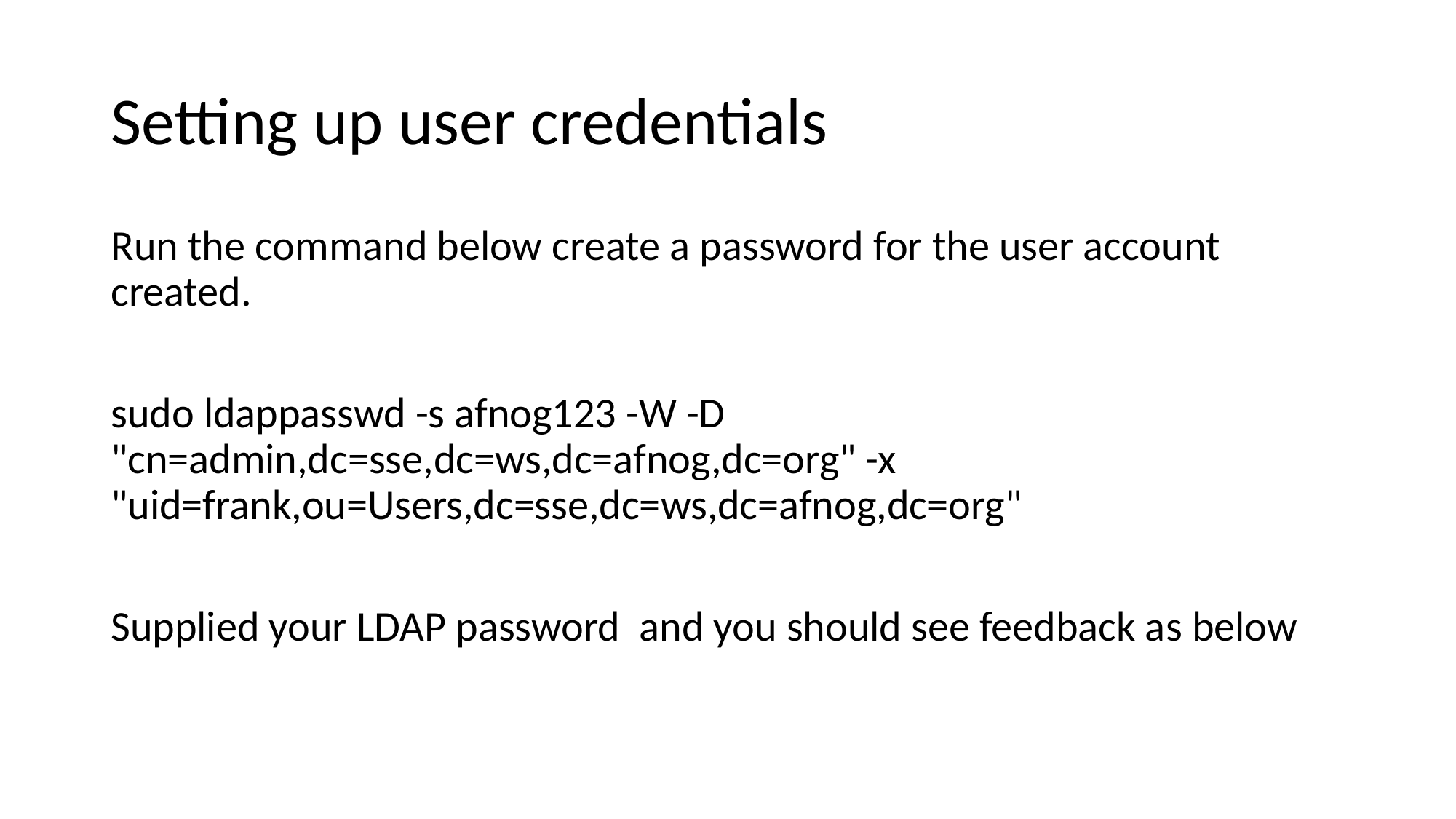

# Setting up user credentials
Run the command below create a password for the user account created.

sudo ldappasswd -s afnog123 -W -D "cn=admin,dc=sse,dc=ws,dc=afnog,dc=org" -x "uid=frank,ou=Users,dc=sse,dc=ws,dc=afnog,dc=org"

Supplied your LDAP password  and you should see feedback as below